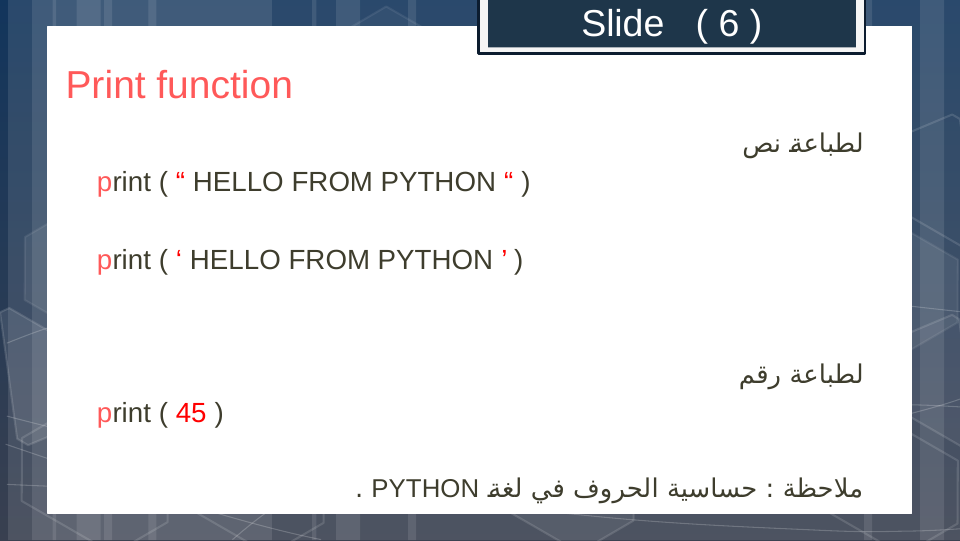

Slide   ( 6 )
# Print function
لطباعة نص
print ( “ HELLO FROM PYTHON “ )

print ( ‘ HELLO FROM PYTHON ’ )

لطباعة رقم
print ( 45 )

ملاحظة : حساسية الحروف في لغة PYTHON .